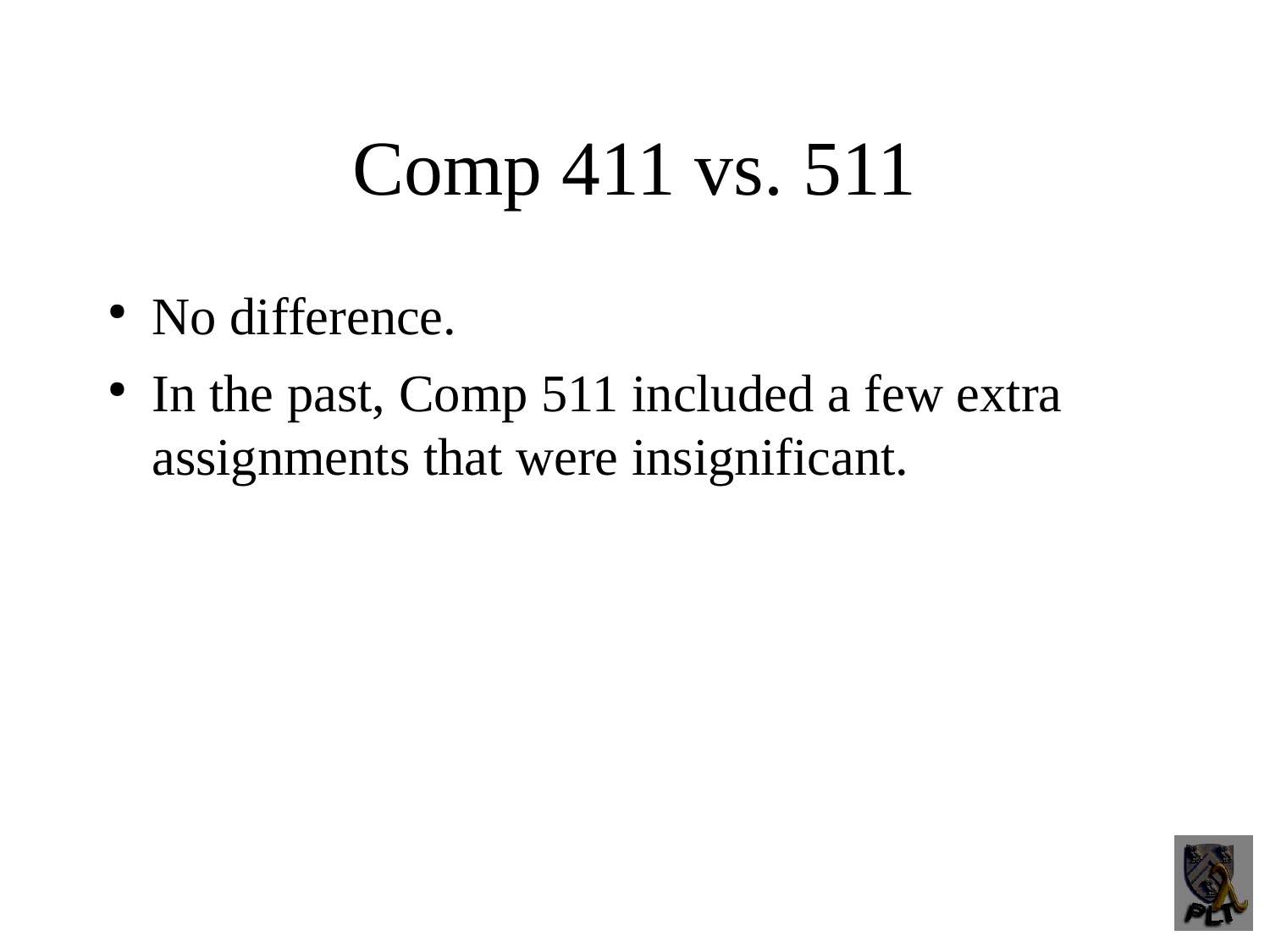

Comp 411 vs. 511
No difference.
In the past, Comp 511 included a few extra assignments that were insignificant.